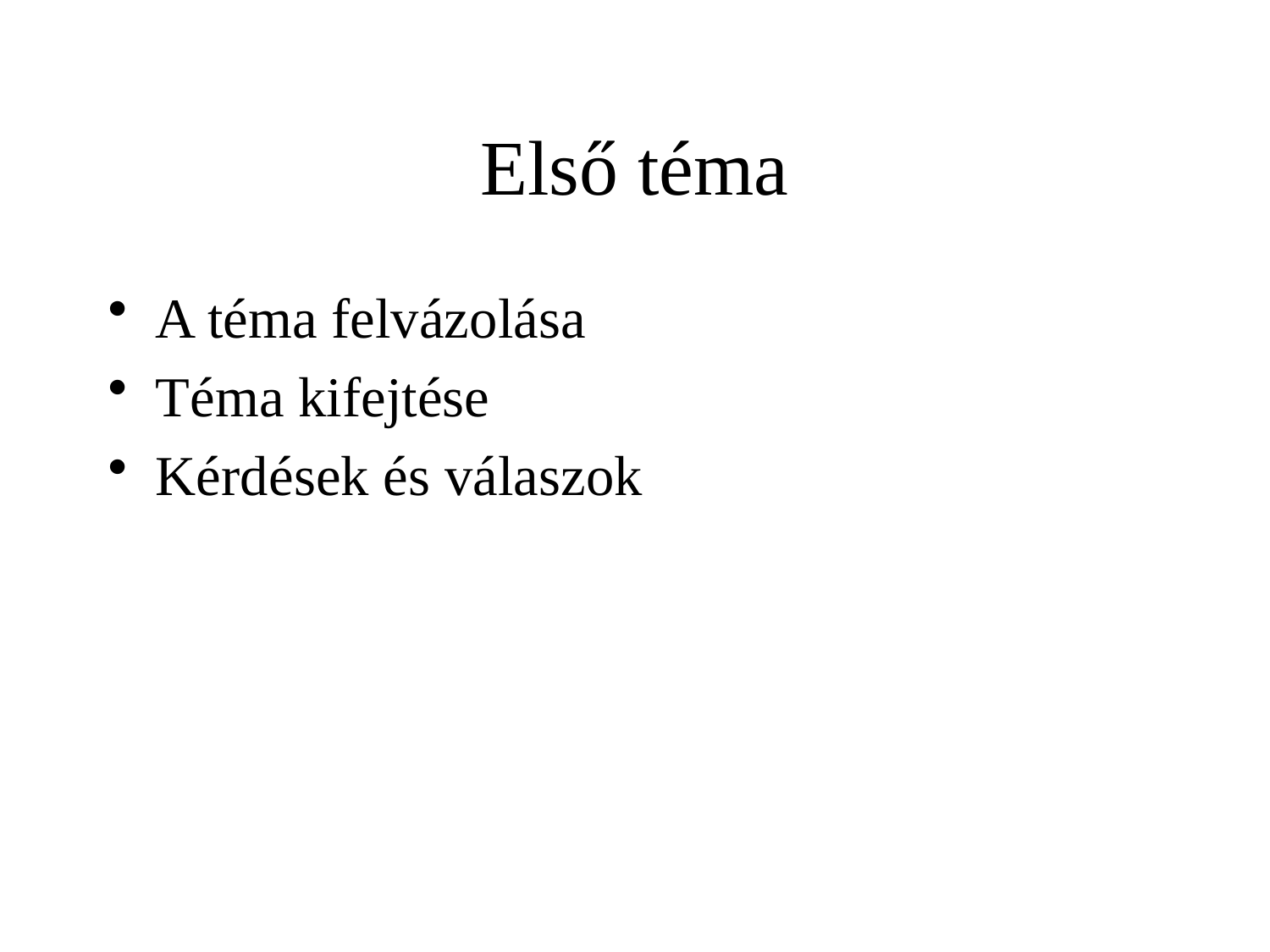

# Első téma
A téma felvázolása
Téma kifejtése
Kérdések és válaszok